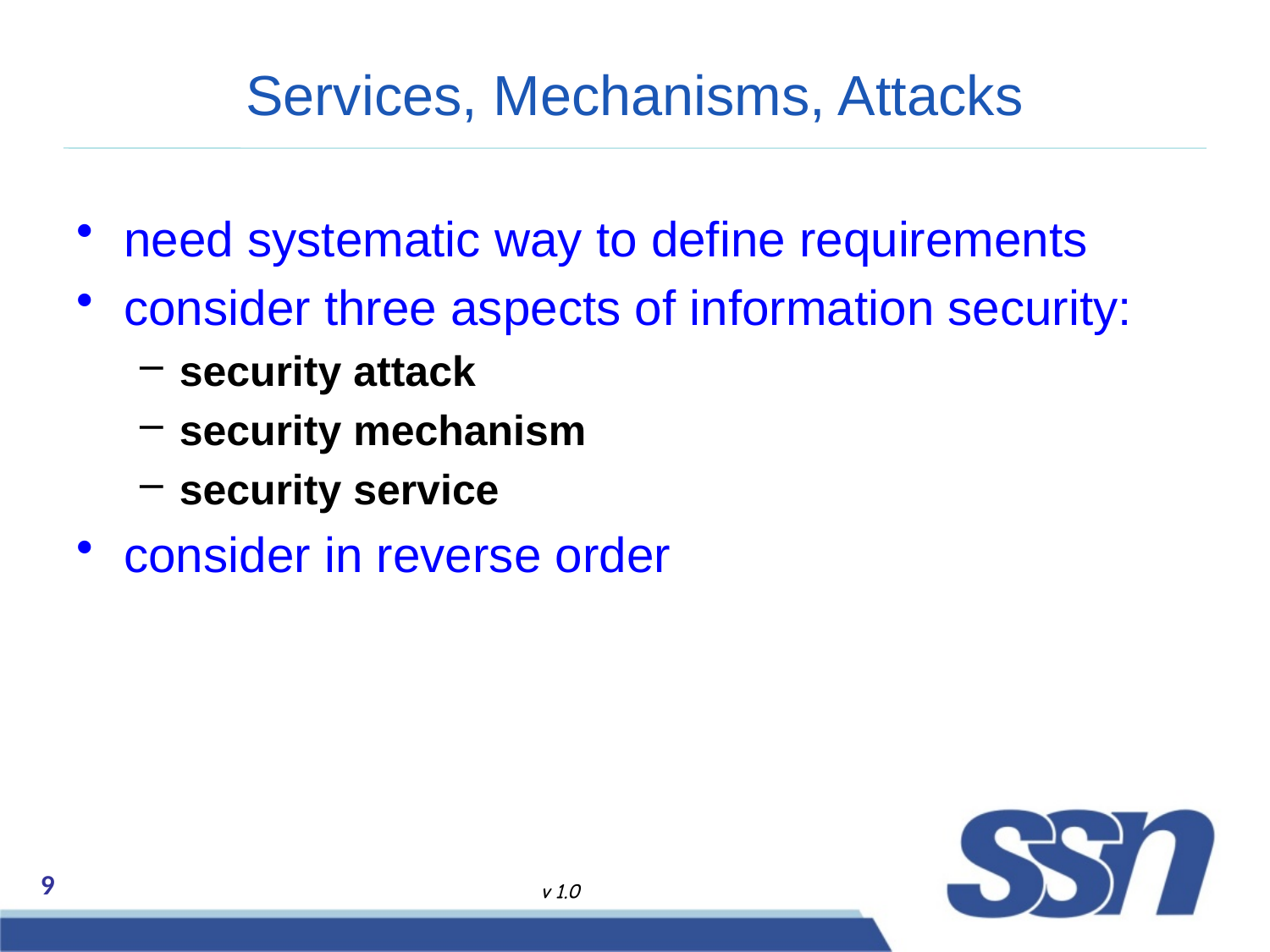

# Services, Mechanisms, Attacks
need systematic way to define requirements
consider three aspects of information security:
security attack
security mechanism
security service
consider in reverse order